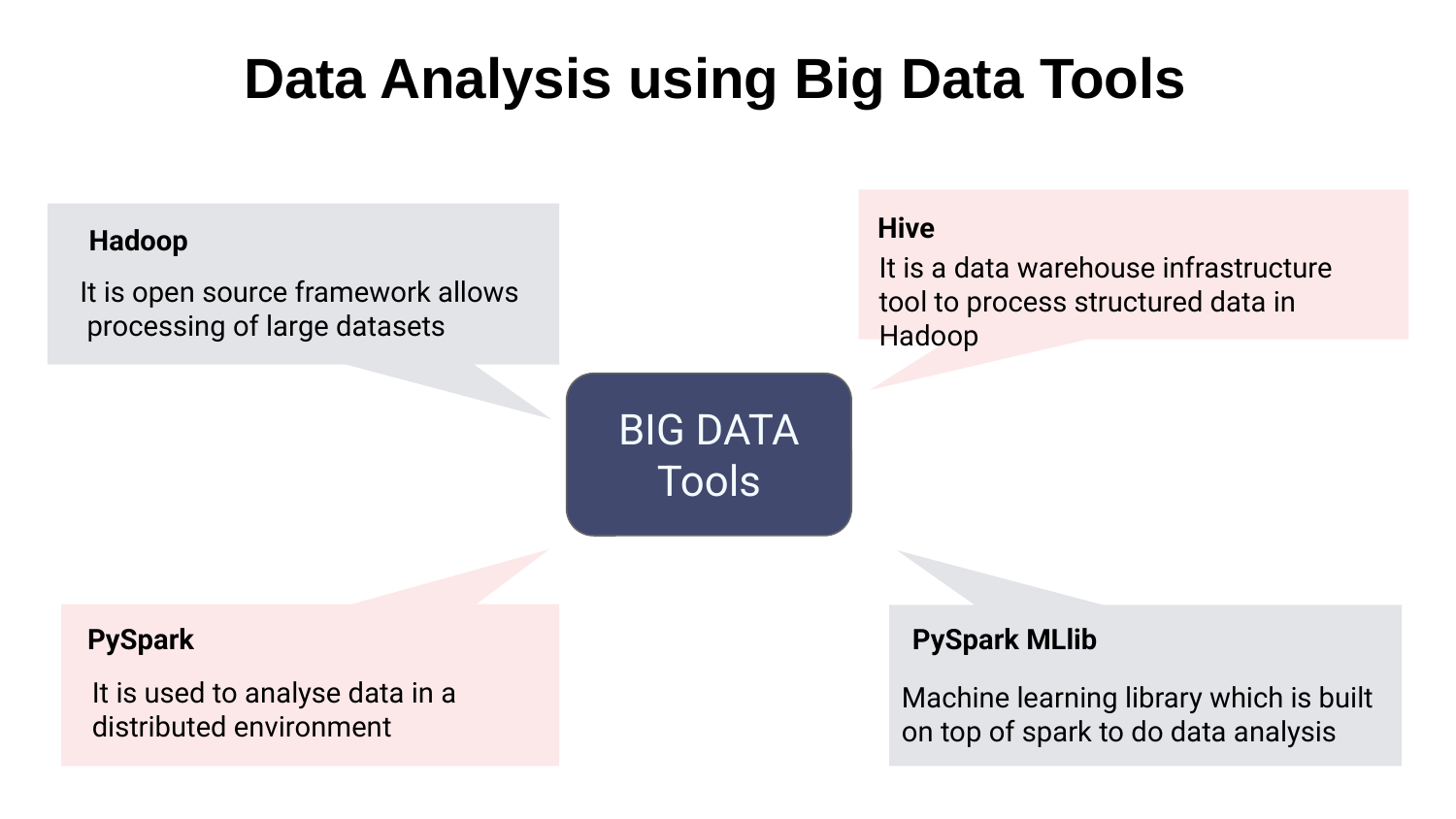

Data Analysis using Big Data Tools

Hive

Hadoop
It is a data warehouse infrastructure tool to process structured data in Hadoop
It is open source framework allows  processing of large datasets

BIG DATA
Tools

PySpark
PySpark MLlib
It is used to analyse data in a distributed environment
Machine learning library which is built on top of spark to do data analysis